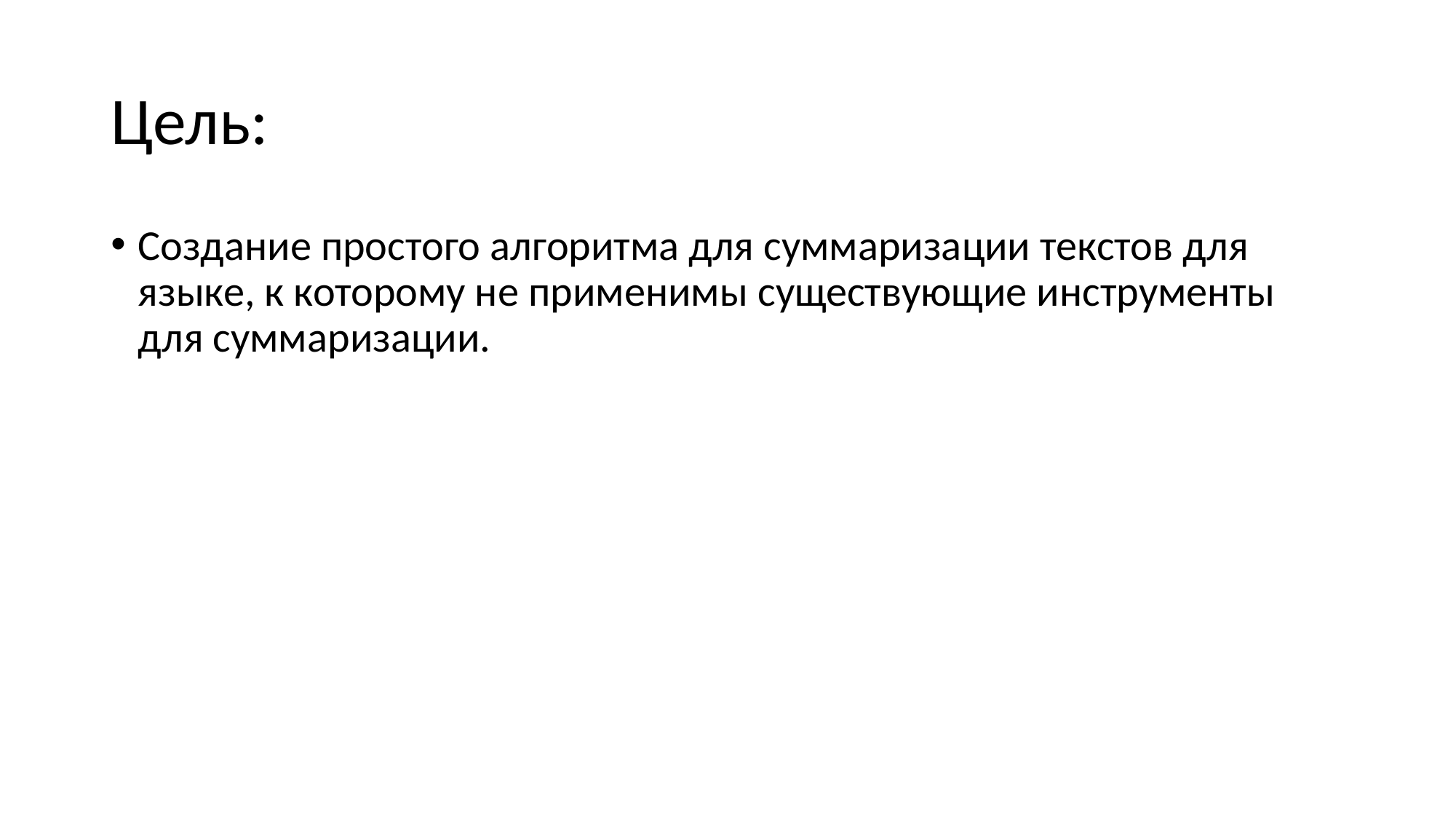

# Цель:
Создание простого алгоритма для суммаризации текстов для языке, к которому не применимы существующие инструменты для суммаризации.